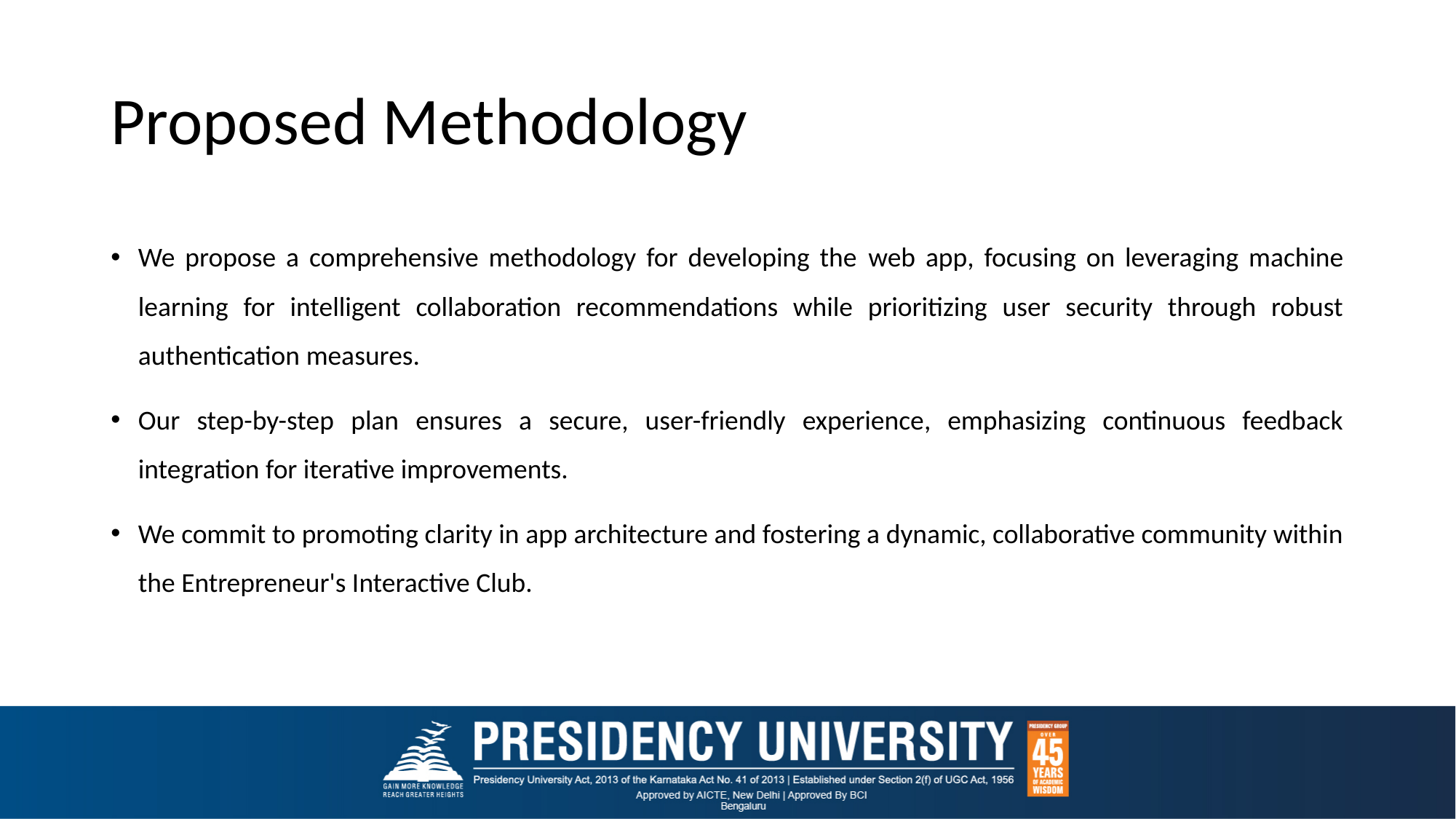

# Proposed Methodology
We propose a comprehensive methodology for developing the web app, focusing on leveraging machine learning for intelligent collaboration recommendations while prioritizing user security through robust authentication measures.
Our step-by-step plan ensures a secure, user-friendly experience, emphasizing continuous feedback integration for iterative improvements.
We commit to promoting clarity in app architecture and fostering a dynamic, collaborative community within the Entrepreneur's Interactive Club.